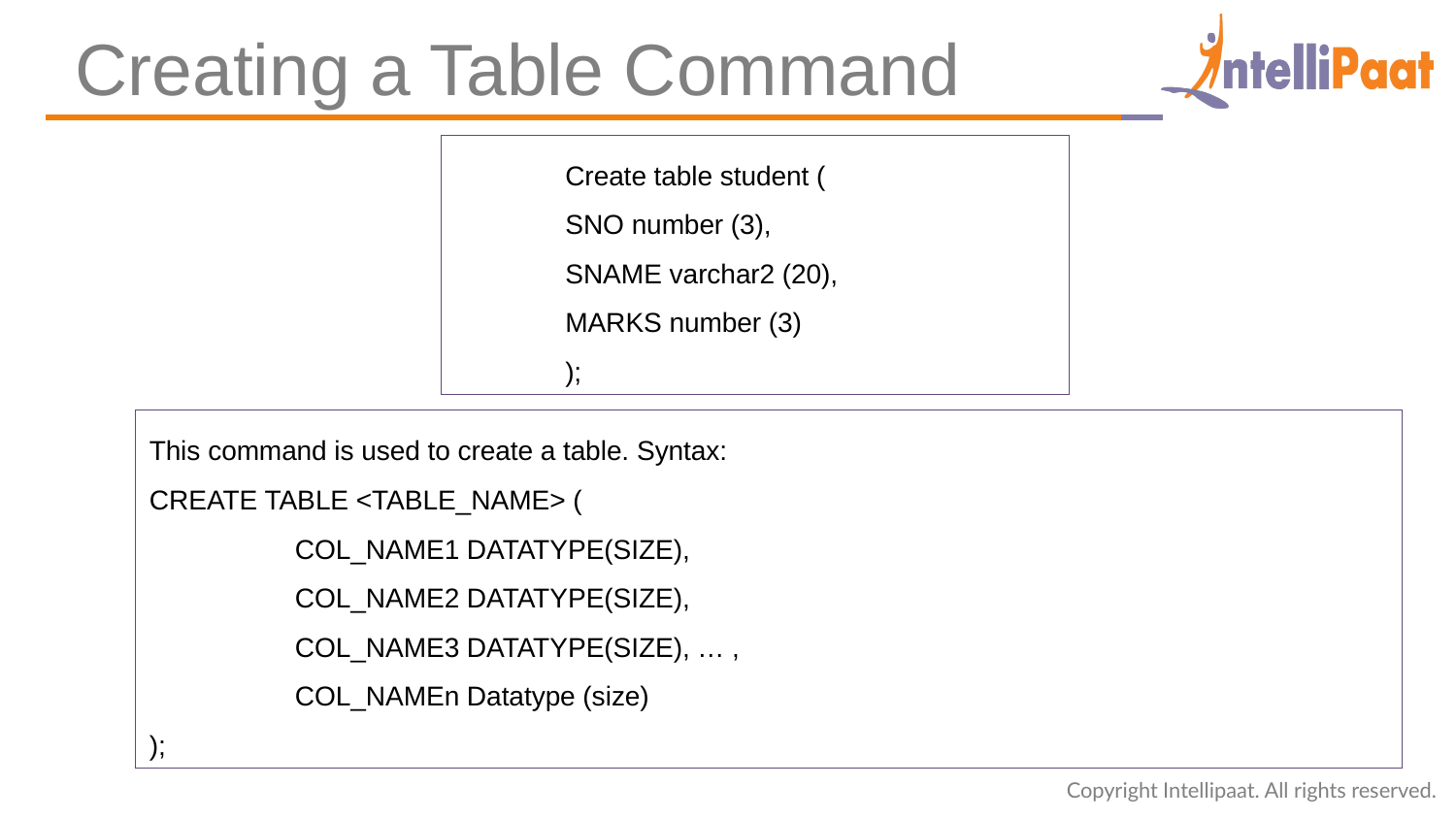

Creating a Table Command
Create table student (
SNO number (3),
SNAME varchar2 (20),
MARKS number (3)
);
This command is used to create a table. Syntax:
CREATE TABLE <TABLE_NAME> (
	COL_NAME1 DATATYPE(SIZE),
	COL_NAME2 DATATYPE(SIZE),
	COL_NAME3 DATATYPE(SIZE), … ,
	COL_NAMEn Datatype (size)
);